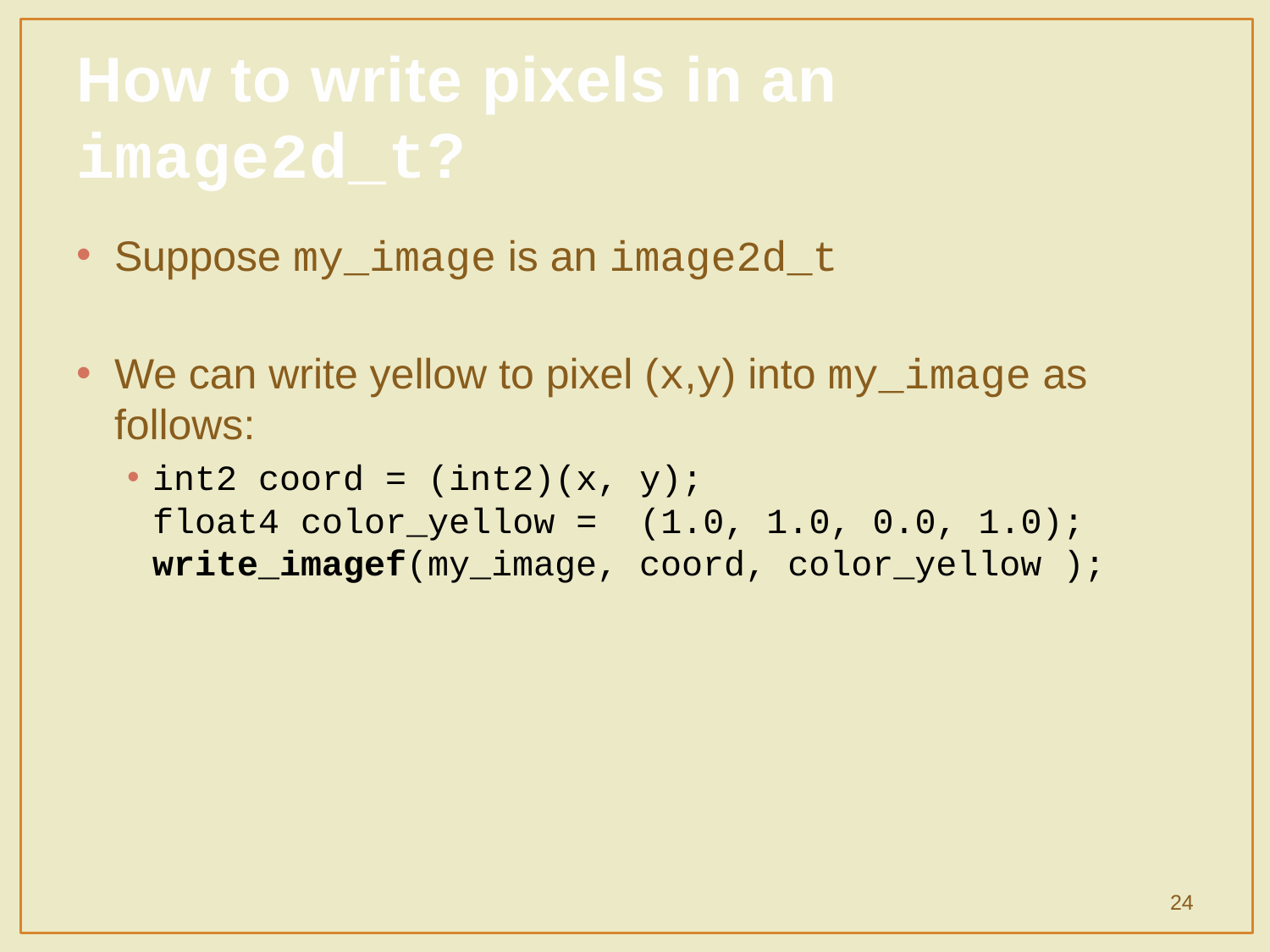

# How to write pixels in an image2d_t?
Suppose my_image is an image2d_t

We can write yellow to pixel (x,y) into my_image as follows:
int2 coord = (int2)(x, y);
float4 color_yellow =  (1.0, 1.0, 0.0, 1.0);
write_imagef(my_image, coord, color_yellow );
24